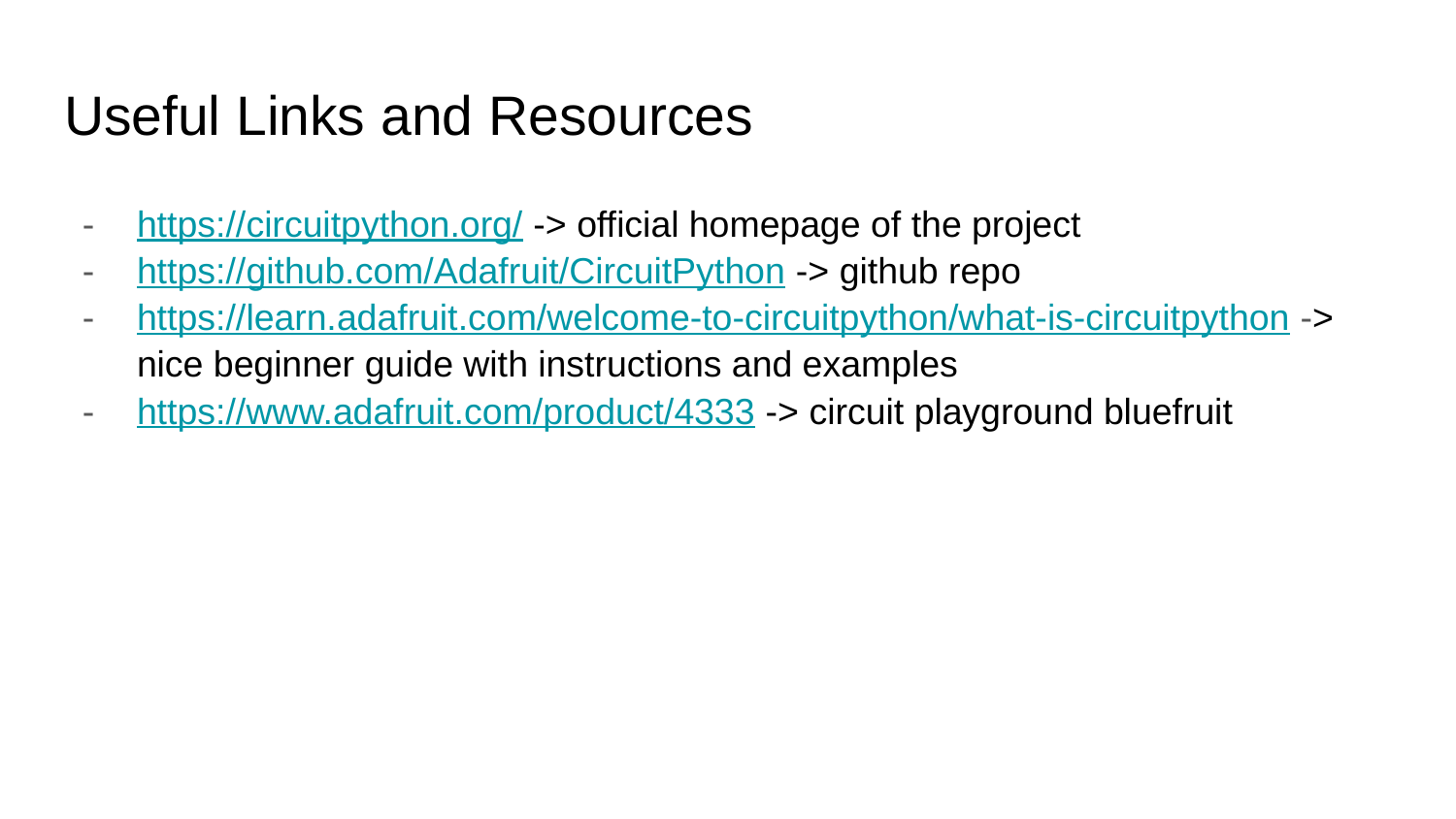

# Useful Links and Resources
https://circuitpython.org/ -> official homepage of the project
https://github.com/Adafruit/CircuitPython -> github repo
https://learn.adafruit.com/welcome-to-circuitpython/what-is-circuitpython -> nice beginner guide with instructions and examples
https://www.adafruit.com/product/4333 -> circuit playground bluefruit